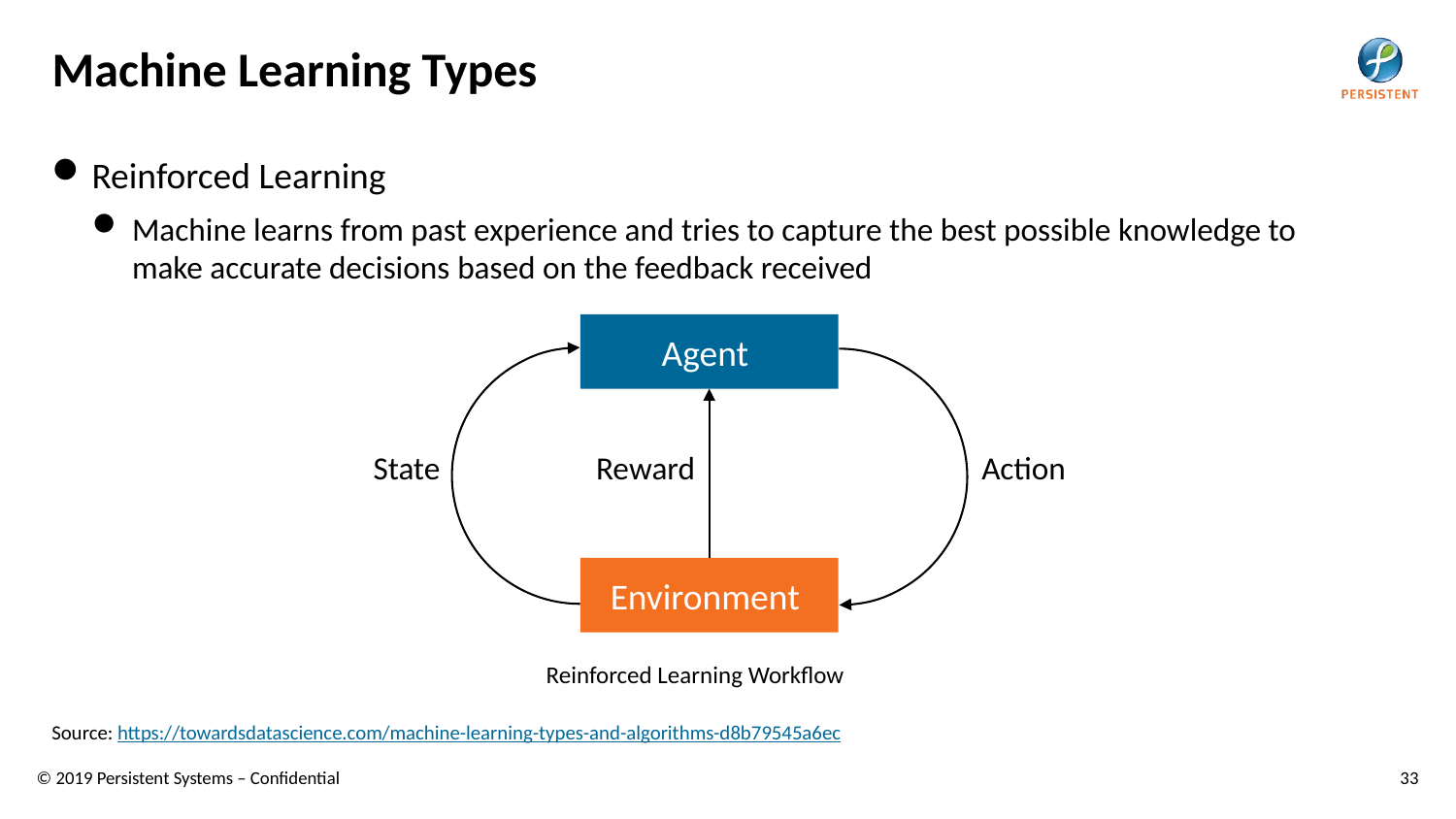

# Machine Learning Types
Reinforced Learning
Machine learns from past experience and tries to capture the best possible knowledge to make accurate decisions based on the feedback received
Agent

State
Reward
Action
Environment
Reinforced Learning Workflow
Source: https://towardsdatascience.com/machine-learning-types-and-algorithms-d8b79545a6ec
33
© 2019 Persistent Systems – Confidential